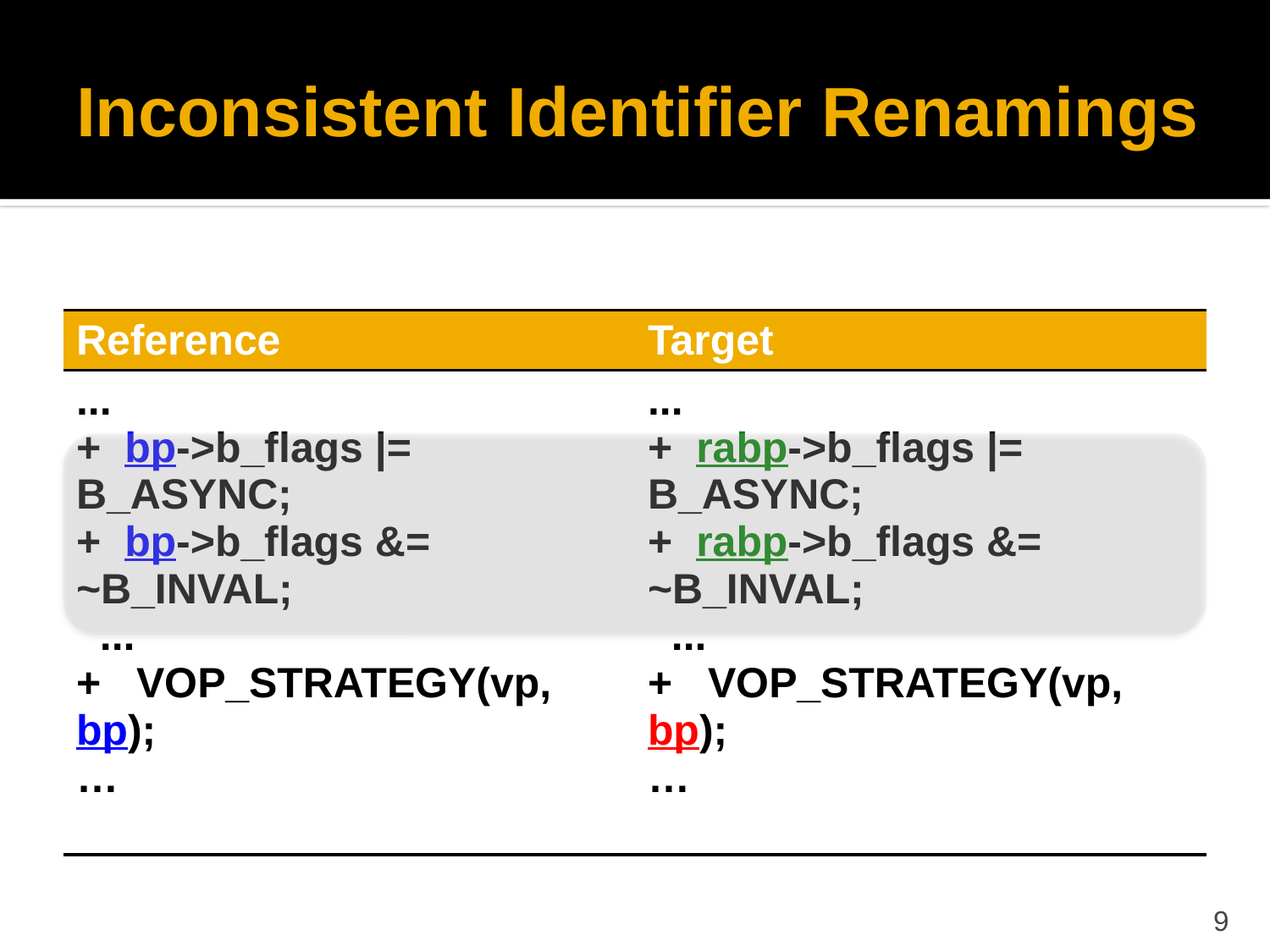

# Inconsistent Identifier Renamings
| Reference | Target |
| --- | --- |
| ... + bp->b\_flags |= B\_ASYNC; + bp->b\_flags &= ~B\_INVAL; ... + VOP\_STRATEGY(vp, bp); … | ... + rabp->b\_flags |= B\_ASYNC; + rabp->b\_flags &= ~B\_INVAL; ... + VOP\_STRATEGY(vp, bp); … |

9